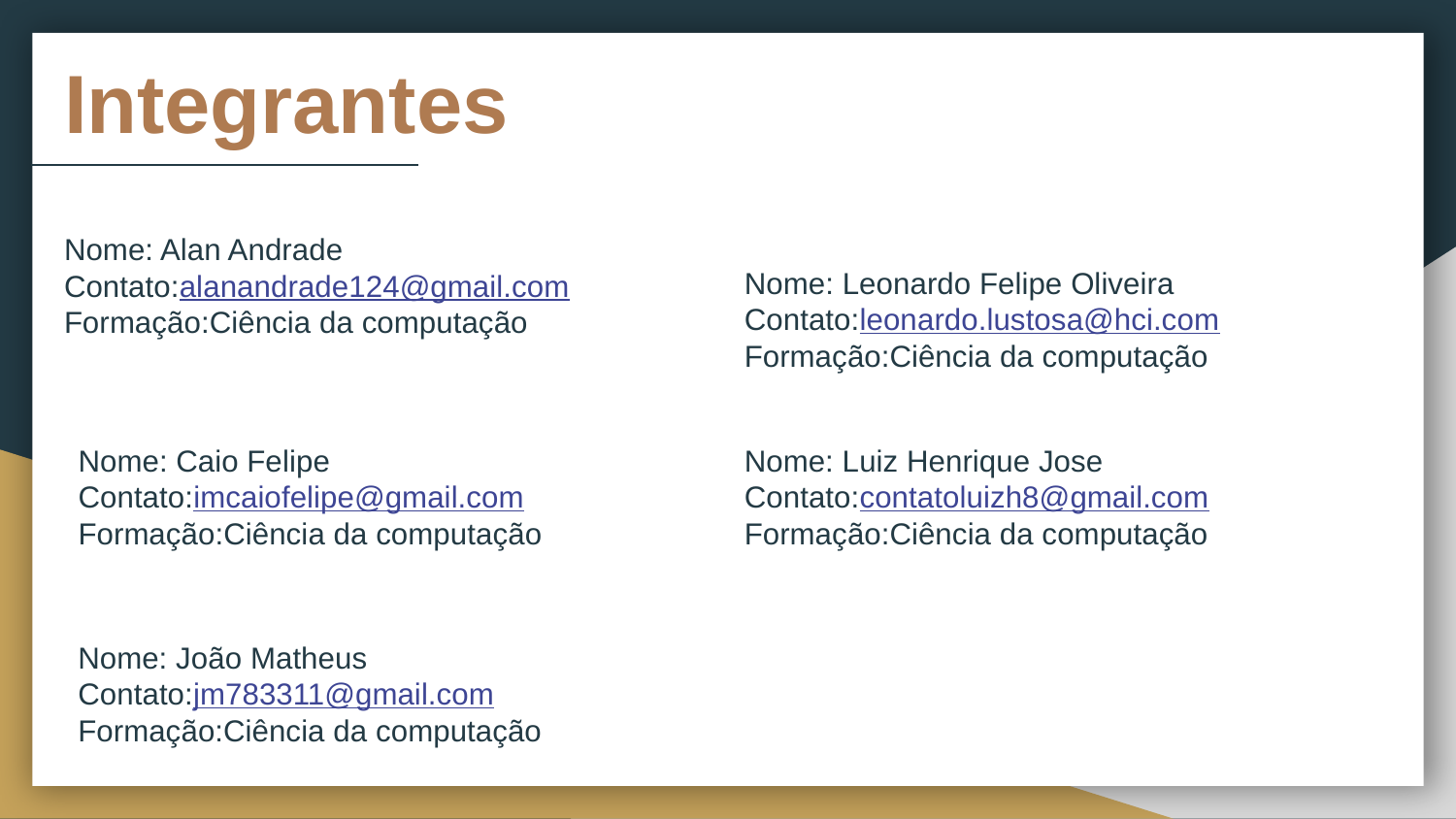

# Integrantes
Nome: Alan Andrade
Contato:alanandrade124@gmail.com
Formação:Ciência da computação
Nome: Leonardo Felipe Oliveira
Contato:leonardo.lustosa@hci.com
Formação:Ciência da computação
Nome: Caio Felipe
Contato:imcaiofelipe@gmail.com
Formação:Ciência da computação
Nome: Luiz Henrique Jose
Contato:contatoluizh8@gmail.com
Formação:Ciência da computação
Nome: João Matheus
Contato:jm783311@gmail.com
Formação:Ciência da computação